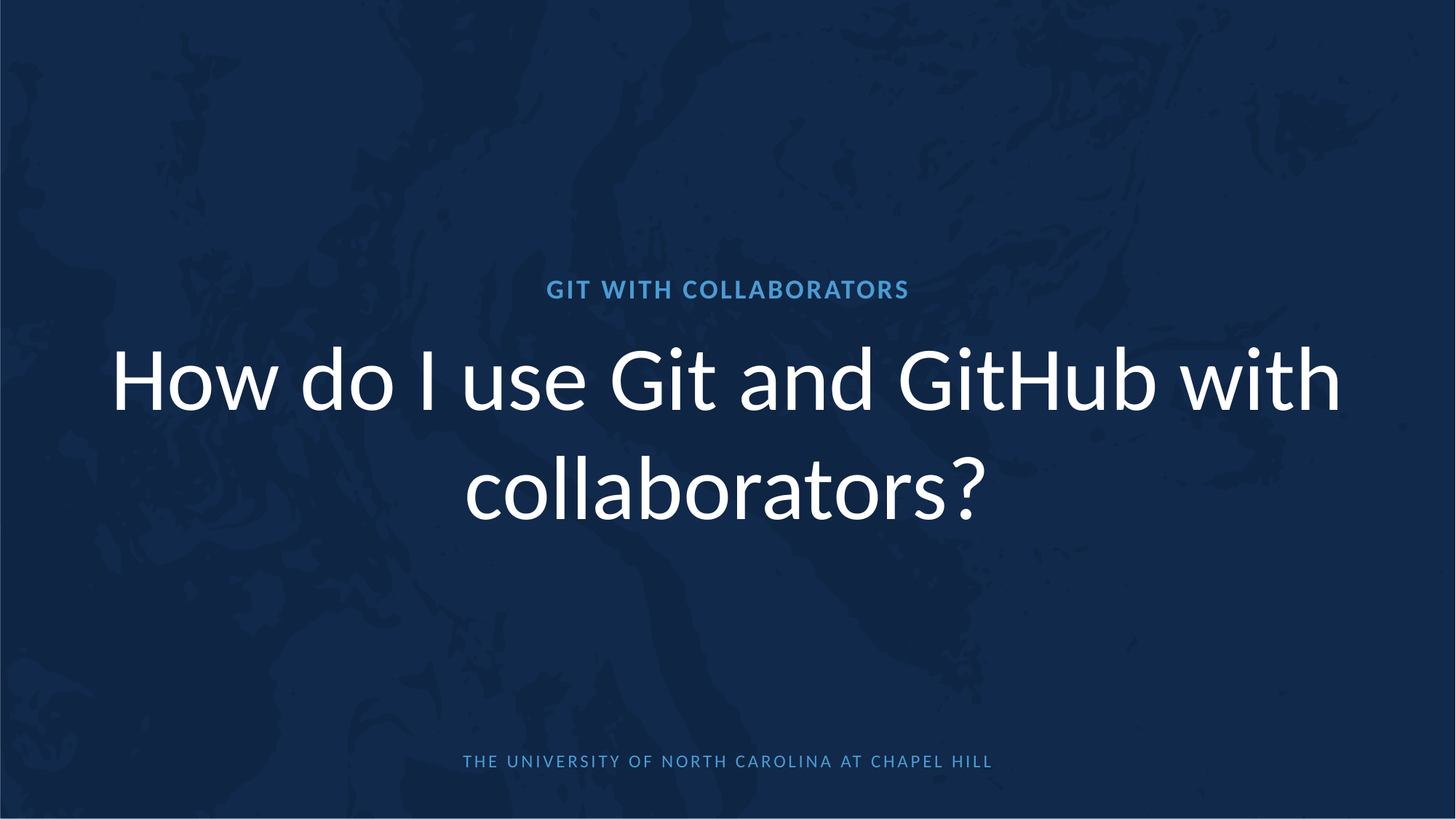

GIT WITH COLLABORATORS
# How do I use Git and GitHub with collaborators?